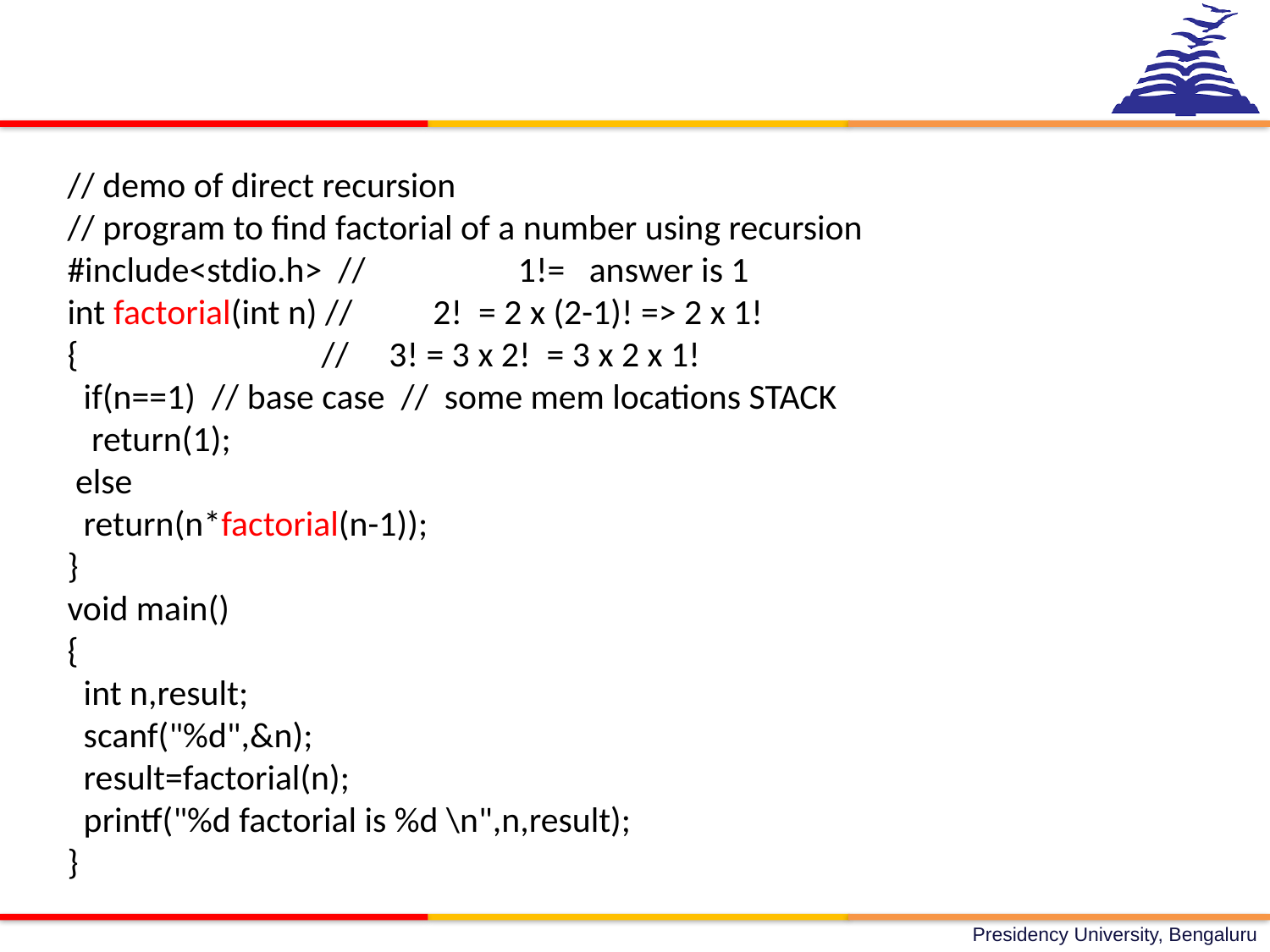

// demo of direct recursion
// program to find factorial of a number using recursion
#include<stdio.h>  //                   1!=   answer is 1
int factorial(int n) //          2!  = 2 x (2-1)! => 2 x 1!
{    		//     3! = 3 x 2!  = 3 x 2 x 1!
  if(n==1)  // base case  //  some mem locations STACK
   return(1);
 else
  return(n*factorial(n-1));
}
void main()
{
  int n,result;
  scanf("%d",&n);
  result=factorial(n);
  printf("%d factorial is %d \n",n,result);
}